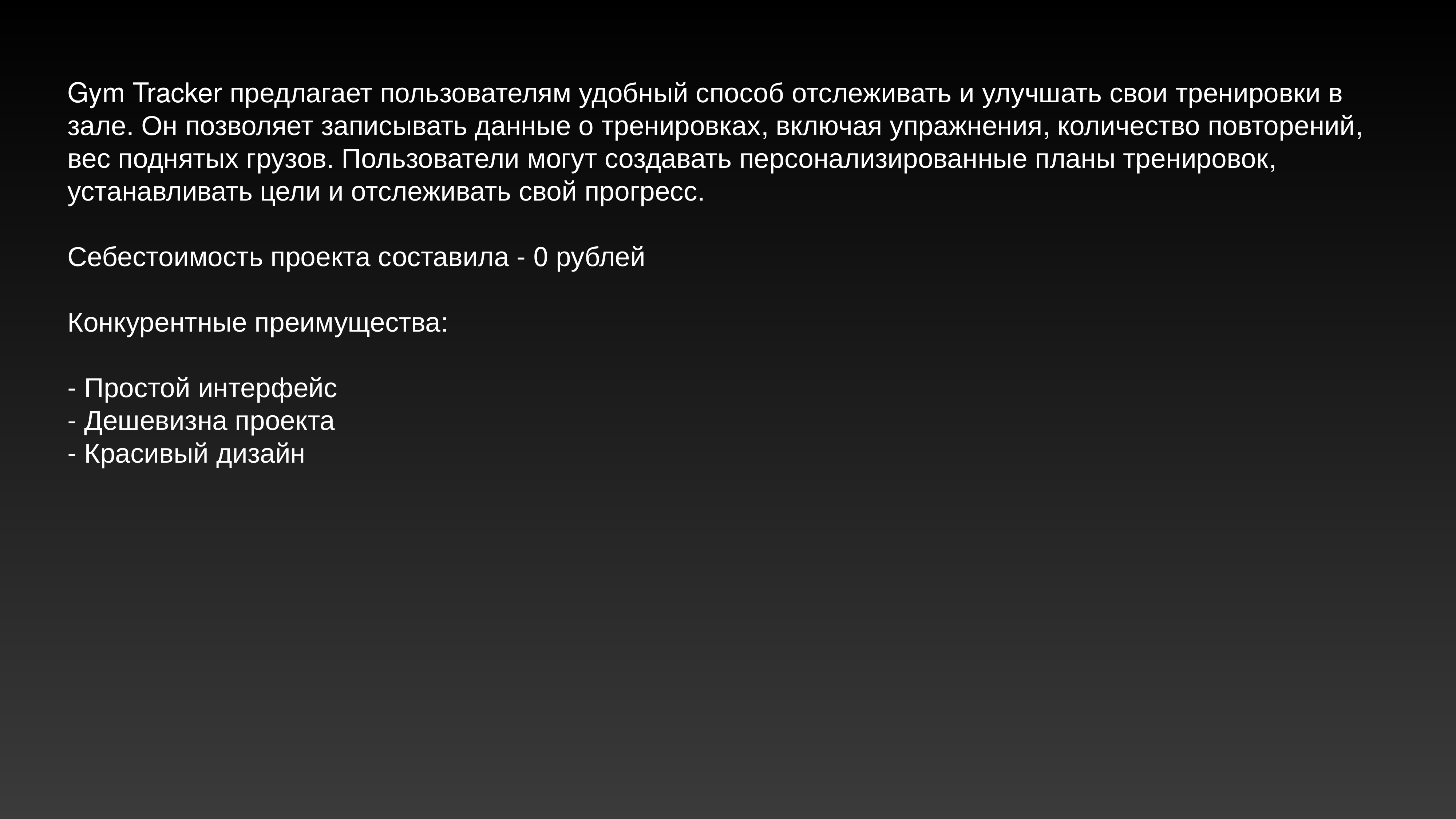

Gym Tracker предлагает пользователям удобный способ отслеживать и улучшать свои тренировки в зале. Он позволяет записывать данные о тренировках, включая упражнения, количество повторений, вес поднятых грузов. Пользователи могут создавать персонализированные планы тренировок, устанавливать цели и отслеживать свой прогресс.

Себестоимость проекта составила - 0 рублей

Конкурентные преимущества:

- Простой интерфейс
- Дешевизна проекта
- Красивый дизайн